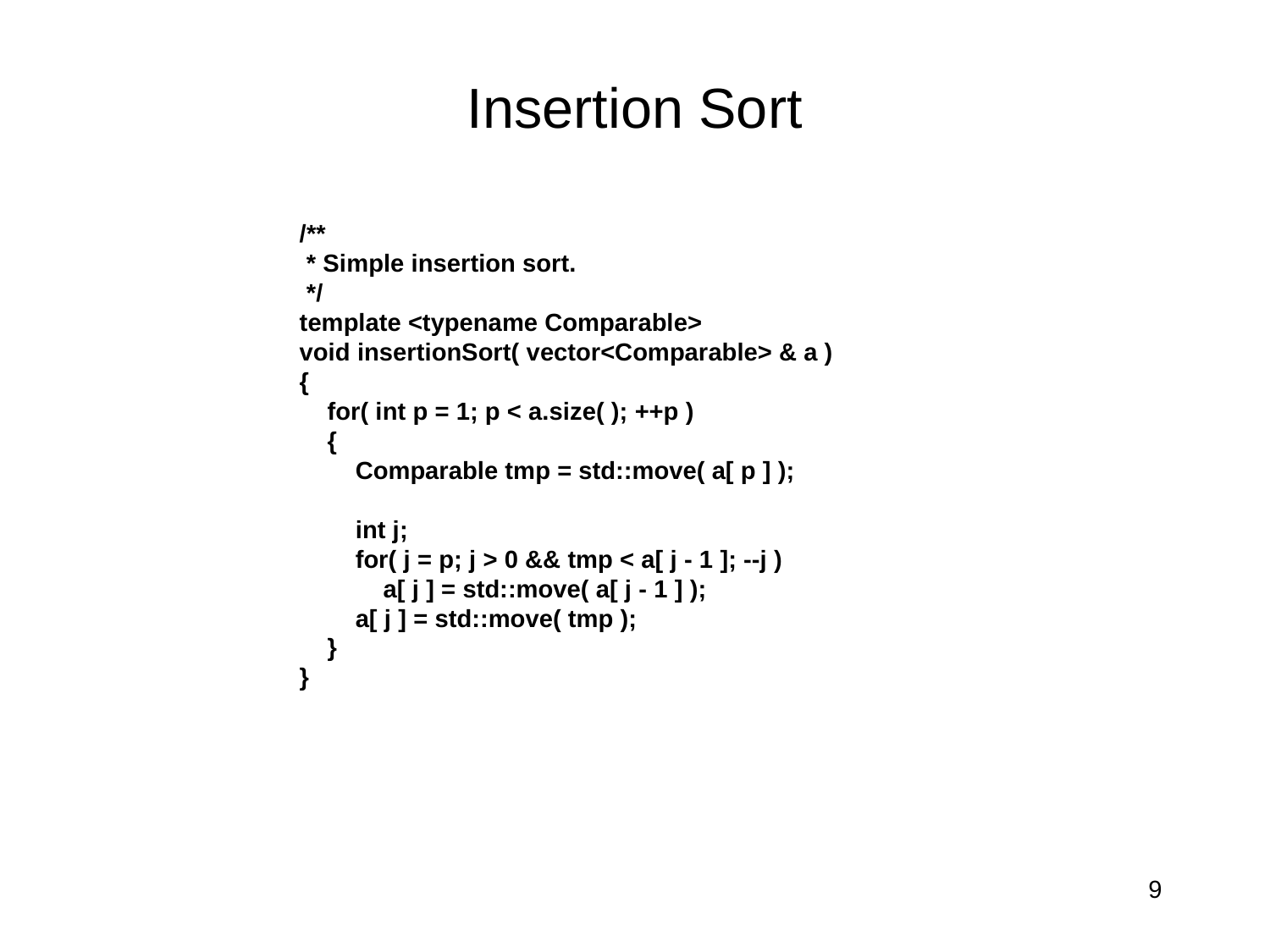

# Insertion Sort
/**
 * Simple insertion sort.
 */
template <typename Comparable>
void insertionSort( vector<Comparable> & a )
{
    for( int p = 1; p < a.size( ); ++p )
    {
        Comparable tmp = std::move( a[ p ] );

        int j;
        for( j = p; j > 0 && tmp < a[ j - 1 ]; --j )
            a[ j ] = std::move( a[ j - 1 ] );
        a[ j ] = std::move( tmp );
    }
}
9